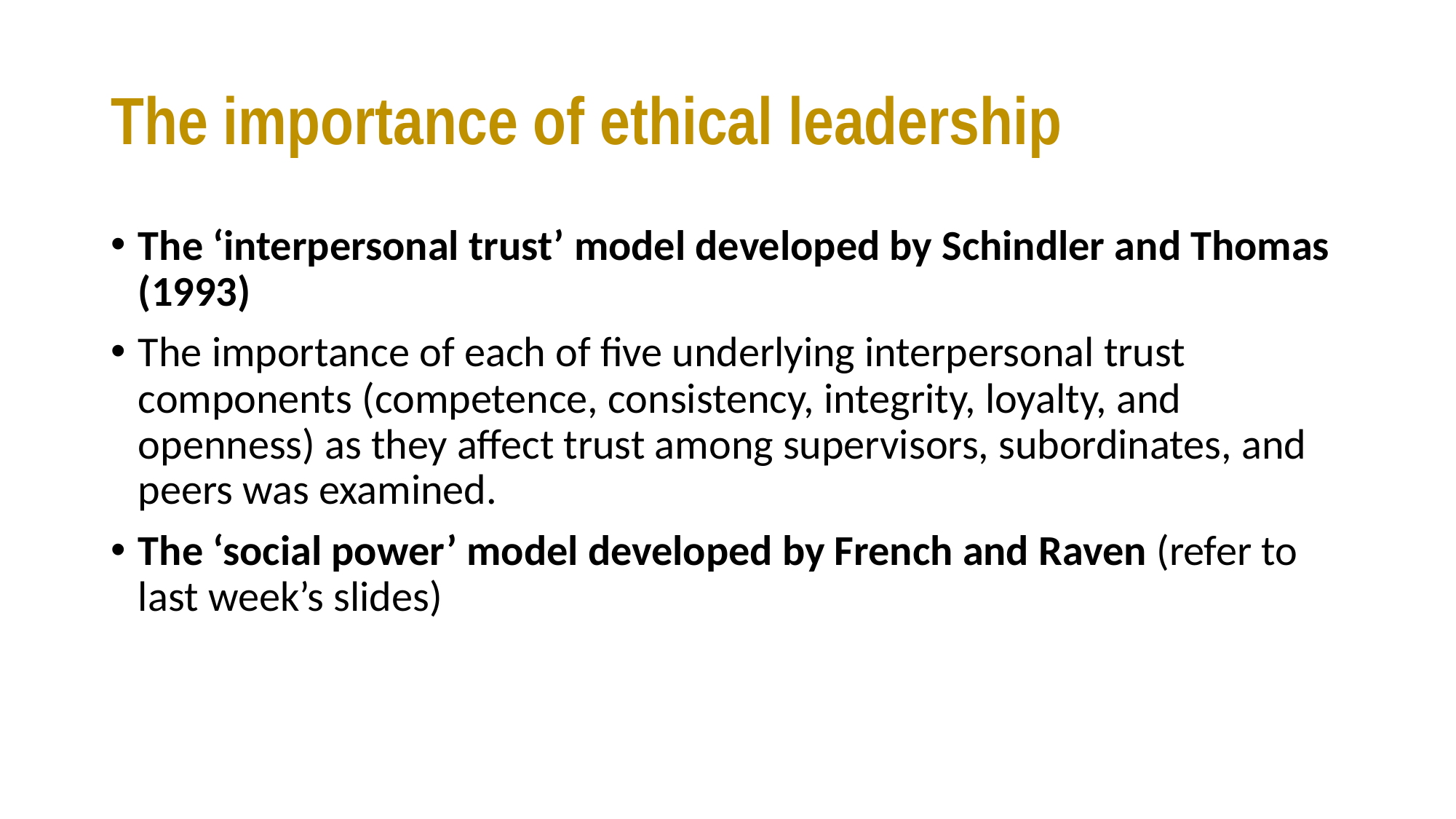

# The importance of ethical leadership
The ‘interpersonal trust’ model developed by Schindler and Thomas (1993)
The importance of each of five underlying interpersonal trust components (competence, consistency, integrity, loyalty, and openness) as they affect trust among supervisors, subordinates, and peers was examined.
The ‘social power’ model developed by French and Raven (refer to last week’s slides)